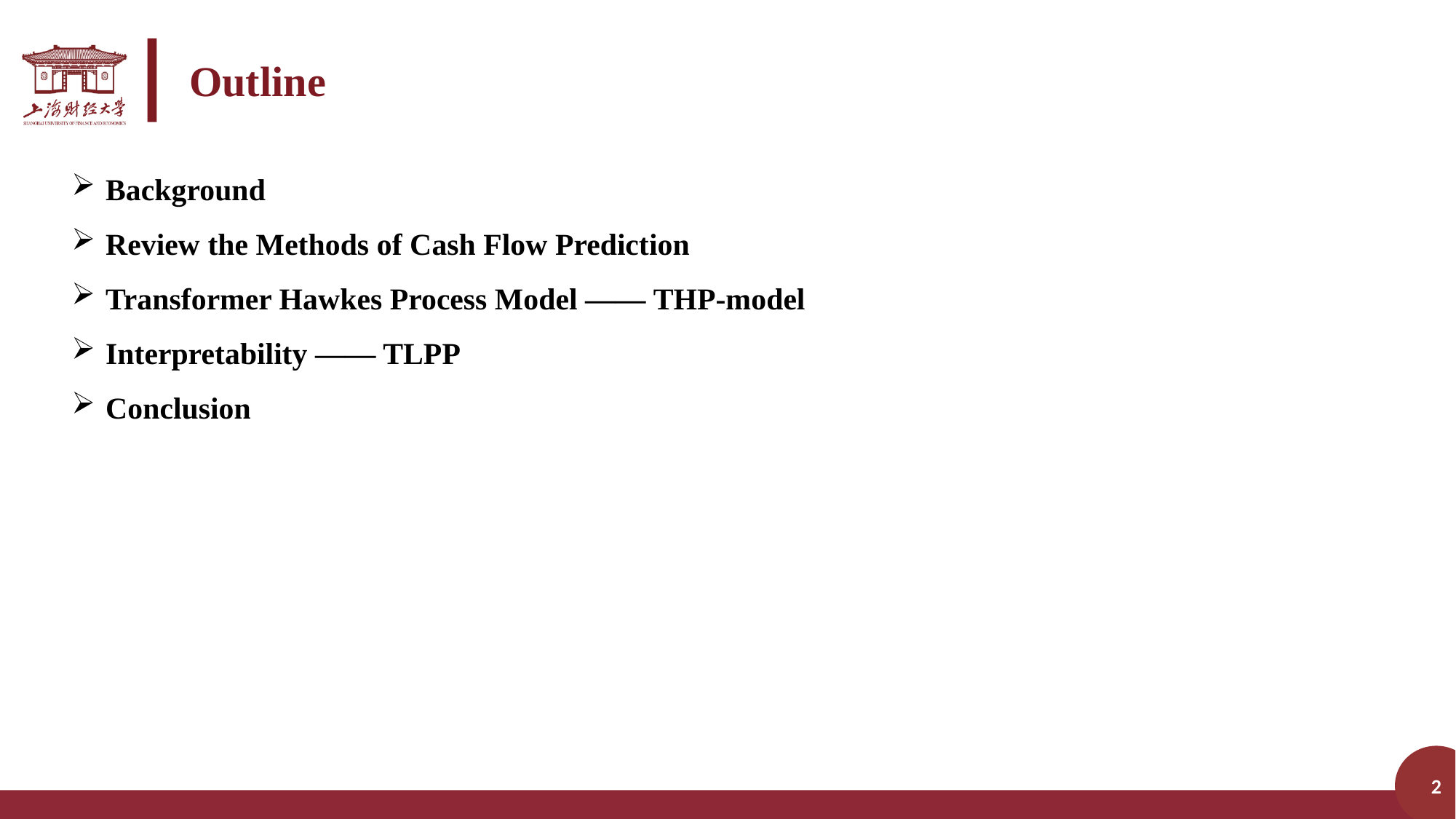

# Outline
Background
Review the Methods of Cash Flow Prediction
Transformer Hawkes Process Model —— THP-model
Interpretability —— TLPP
Conclusion